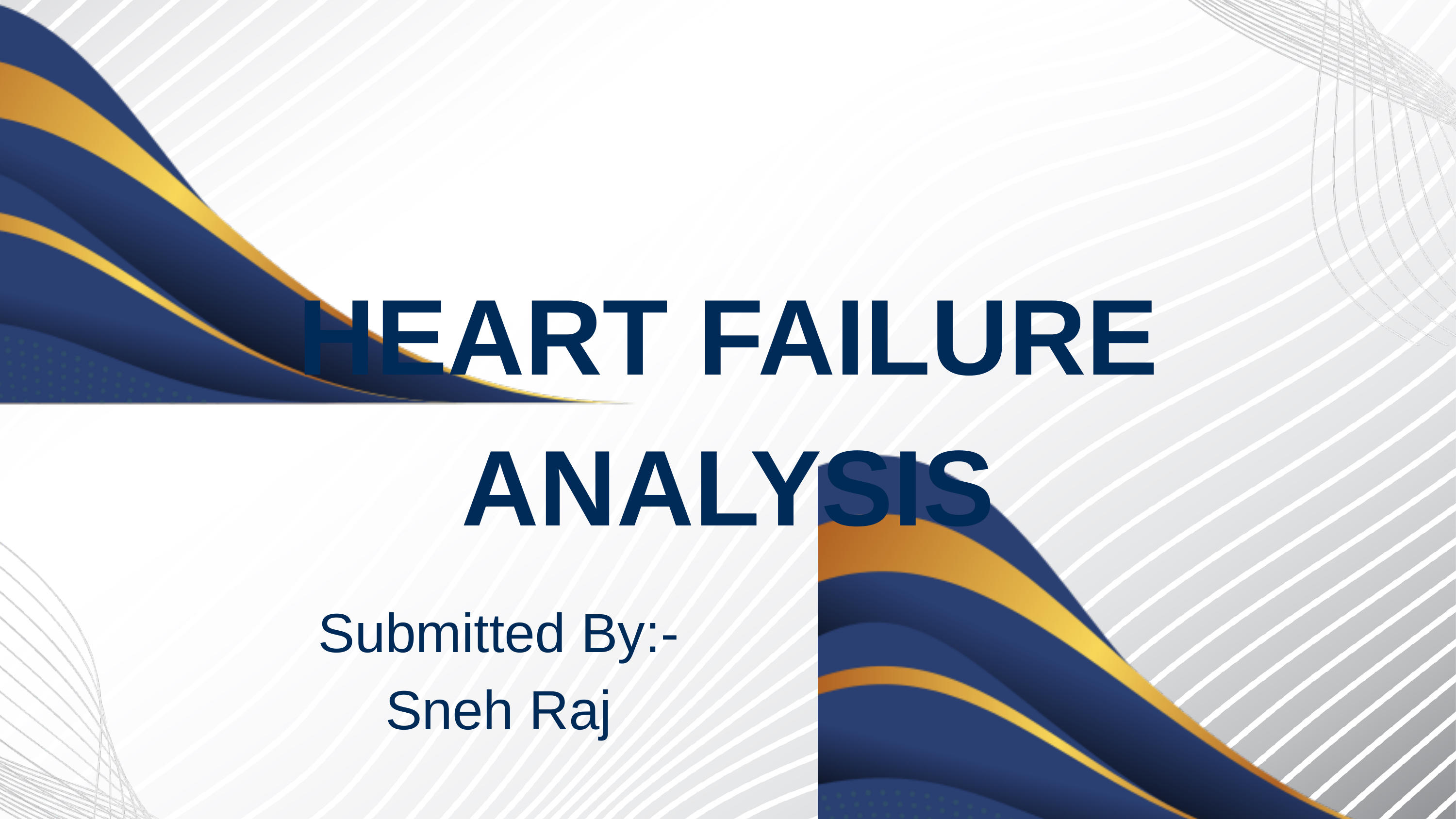

HEART FAILURE ANALYSIS

Submitted By:-
Sneh Raj